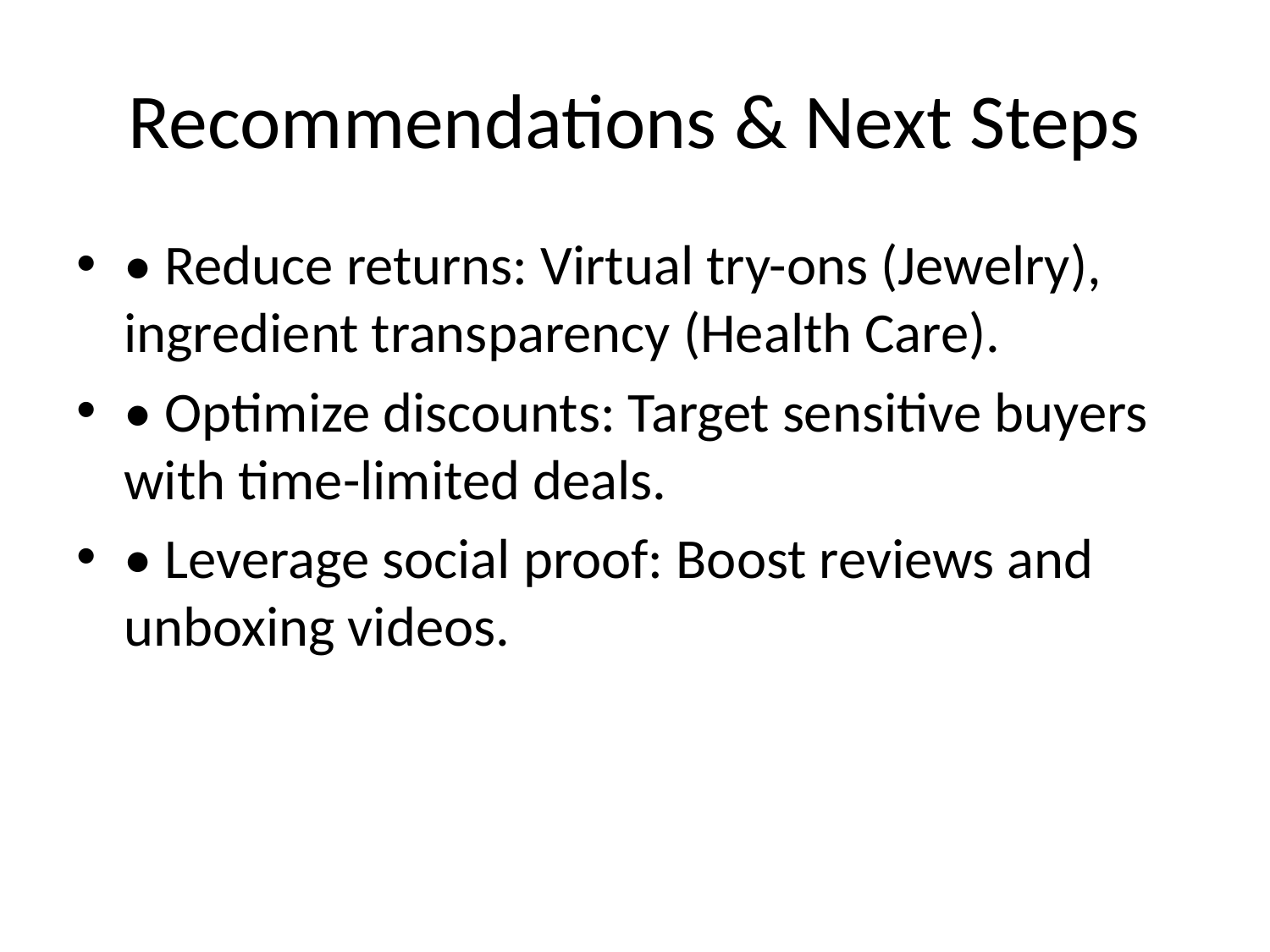

# Recommendations & Next Steps
• Reduce returns: Virtual try-ons (Jewelry), ingredient transparency (Health Care).
• Optimize discounts: Target sensitive buyers with time-limited deals.
• Leverage social proof: Boost reviews and unboxing videos.